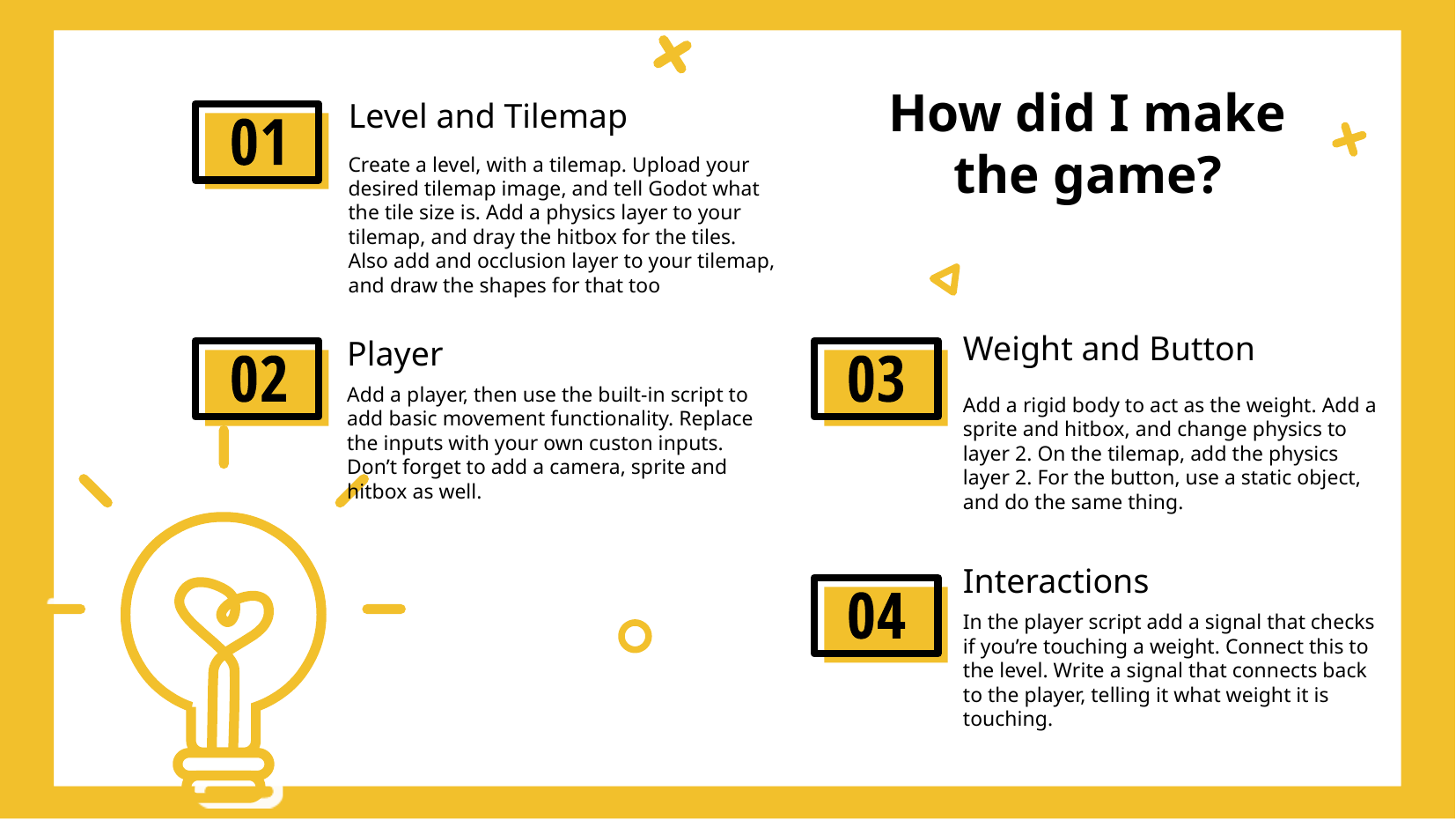

# Level and Tilemap
How did I make
the game?
Create a level, with a tilemap. Upload your desired tilemap image, and tell Godot what the tile size is. Add a physics layer to your tilemap, and dray the hitbox for the tiles. Also add and occlusion layer to your tilemap, and draw the shapes for that too
Weight and Button
Player
Add a player, then use the built-in script to add basic movement functionality. Replace the inputs with your own custon inputs. Don’t forget to add a camera, sprite and hitbox as well.
Add a rigid body to act as the weight. Add a sprite and hitbox, and change physics to layer 2. On the tilemap, add the physics layer 2. For the button, use a static object, and do the same thing.
Interactions
In the player script add a signal that checks if you’re touching a weight. Connect this to the level. Write a signal that connects back to the player, telling it what weight it is touching.